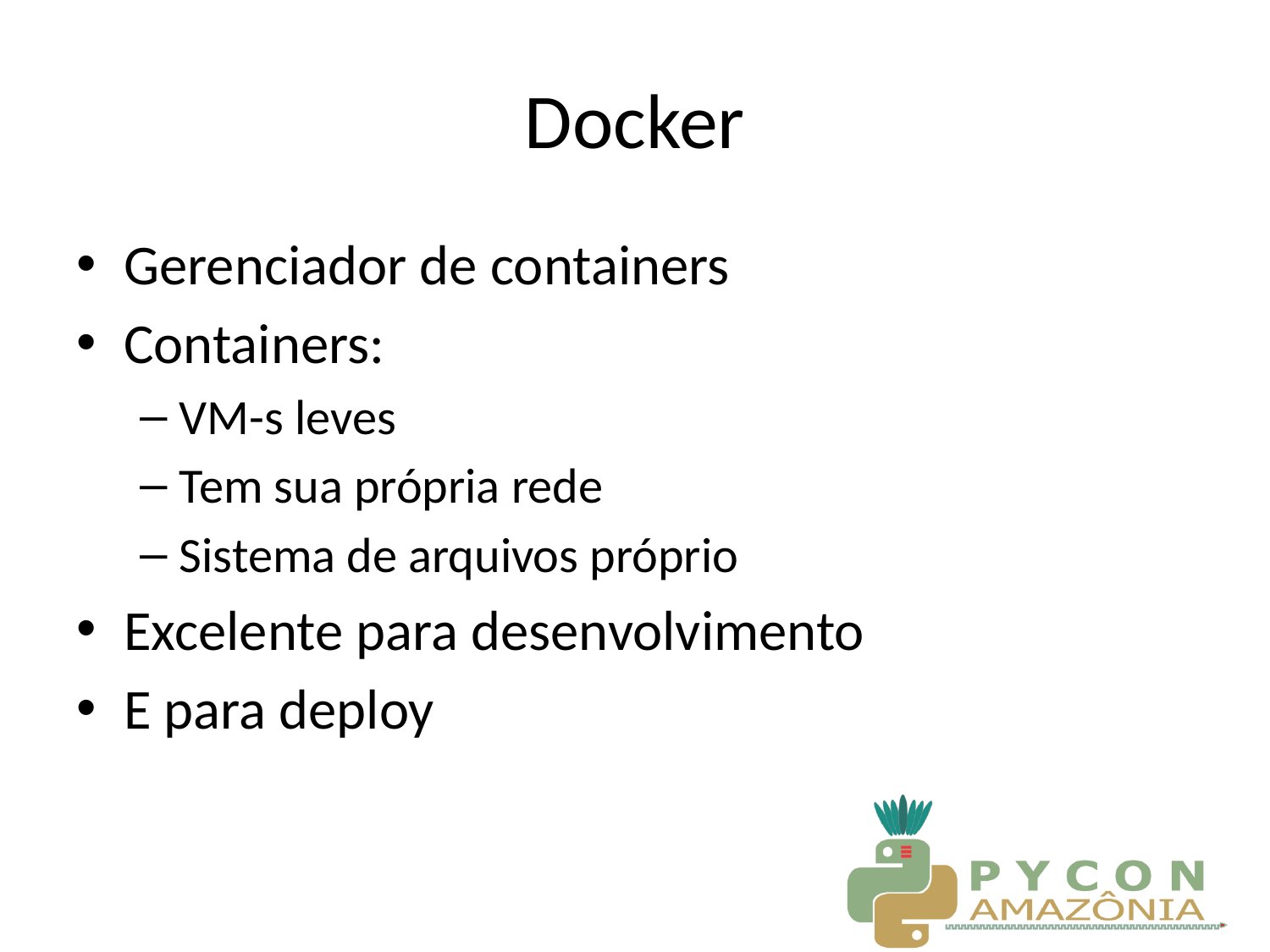

# Docker
Gerenciador de containers
Containers:
VM-s leves
Tem sua própria rede
Sistema de arquivos próprio
Excelente para desenvolvimento
E para deploy